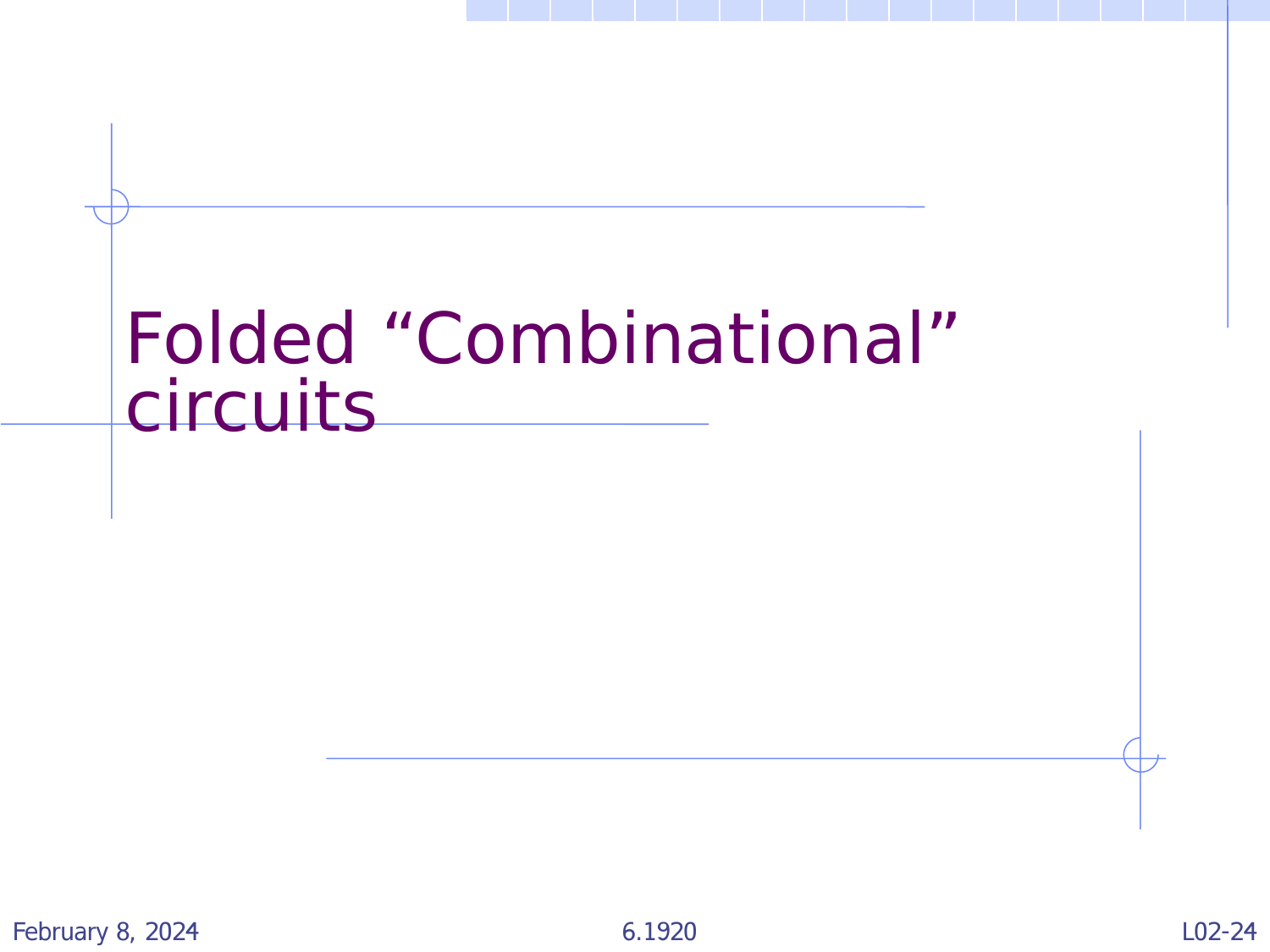

Folded “Combinational” circuits
February 8, 2024
6.1920
L02-24